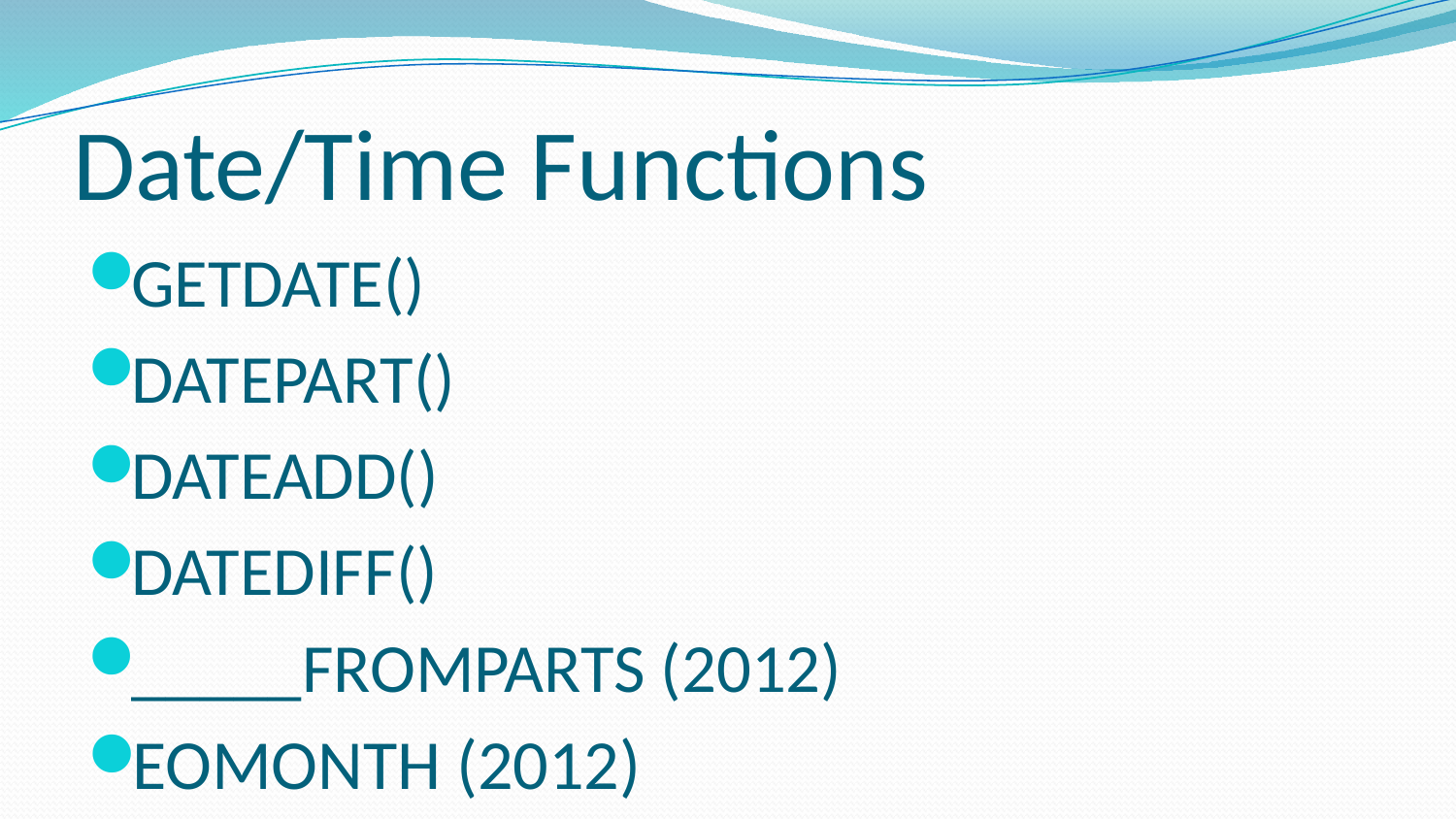

# Date/Time Functions
GETDATE()
DATEPART()
DATEADD()
DATEDIFF()
_____FROMPARTS (2012)
EOMONTH (2012)